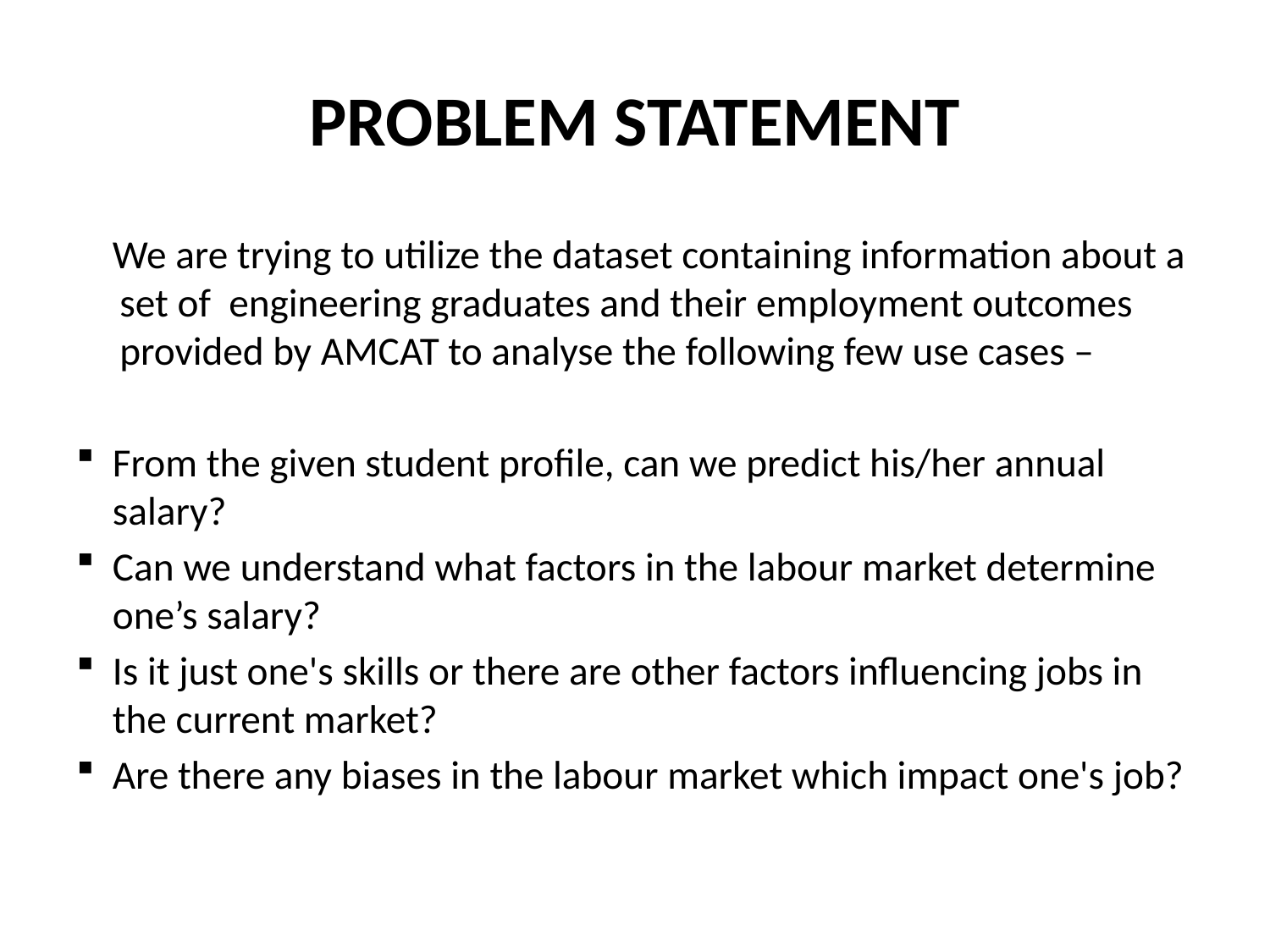

# PROBLEM STATEMENT
    We are trying to utilize the dataset containing information about a set of  engineering graduates and their employment outcomes provided by AMCAT to analyse the following few use cases –

From the given student profile, can we predict his/her annual salary?
Can we understand what factors in the labour market determine one’s salary?
Is it just one's skills or there are other factors influencing jobs in the current market?
Are there any biases in the labour market which impact one's job?